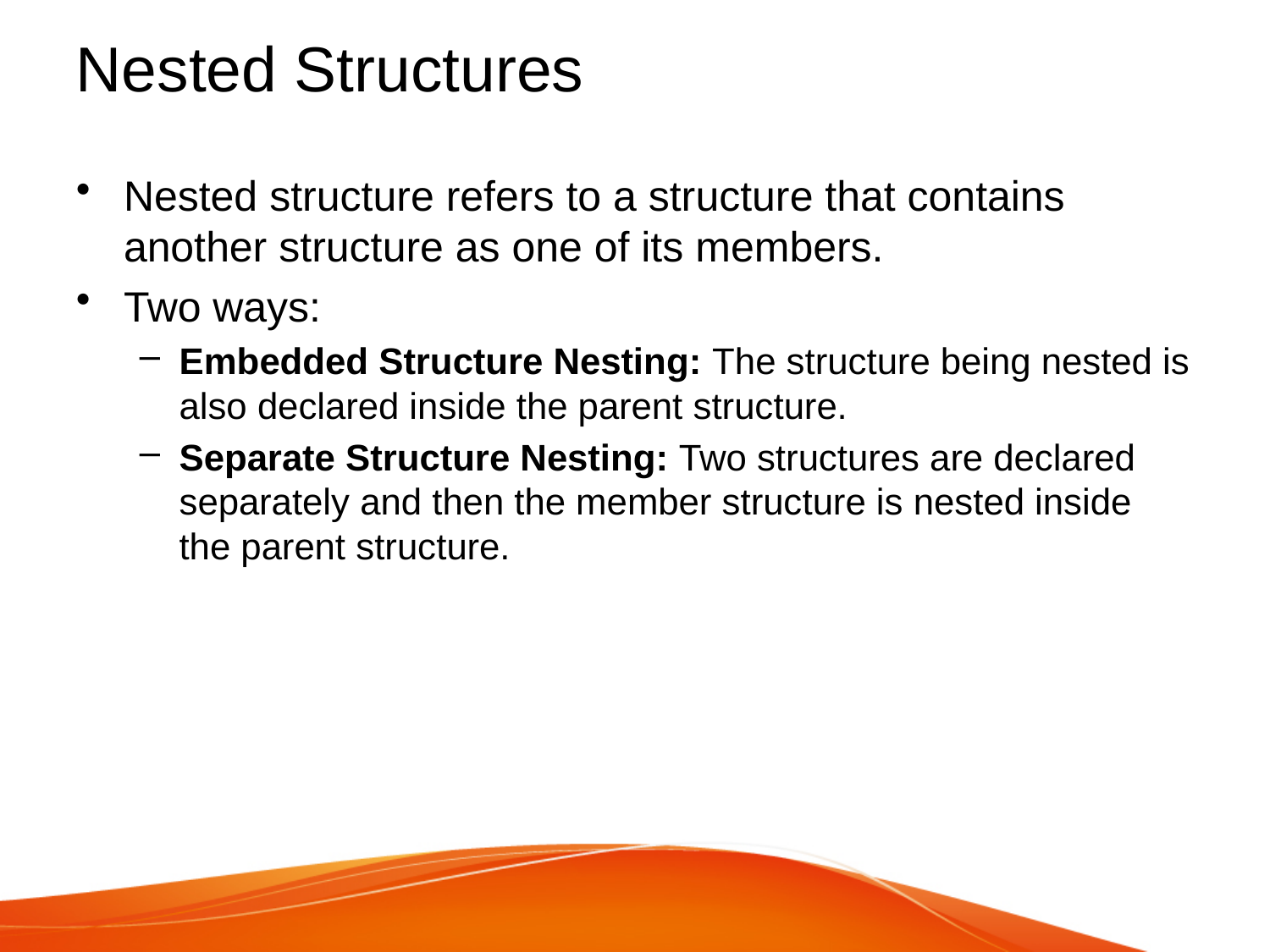

# Nested Structures
Nested structure refers to a structure that contains another structure as one of its members.
Two ways:
Embedded Structure Nesting: The structure being nested is also declared inside the parent structure.
Separate Structure Nesting: Two structures are declared separately and then the member structure is nested inside the parent structure.